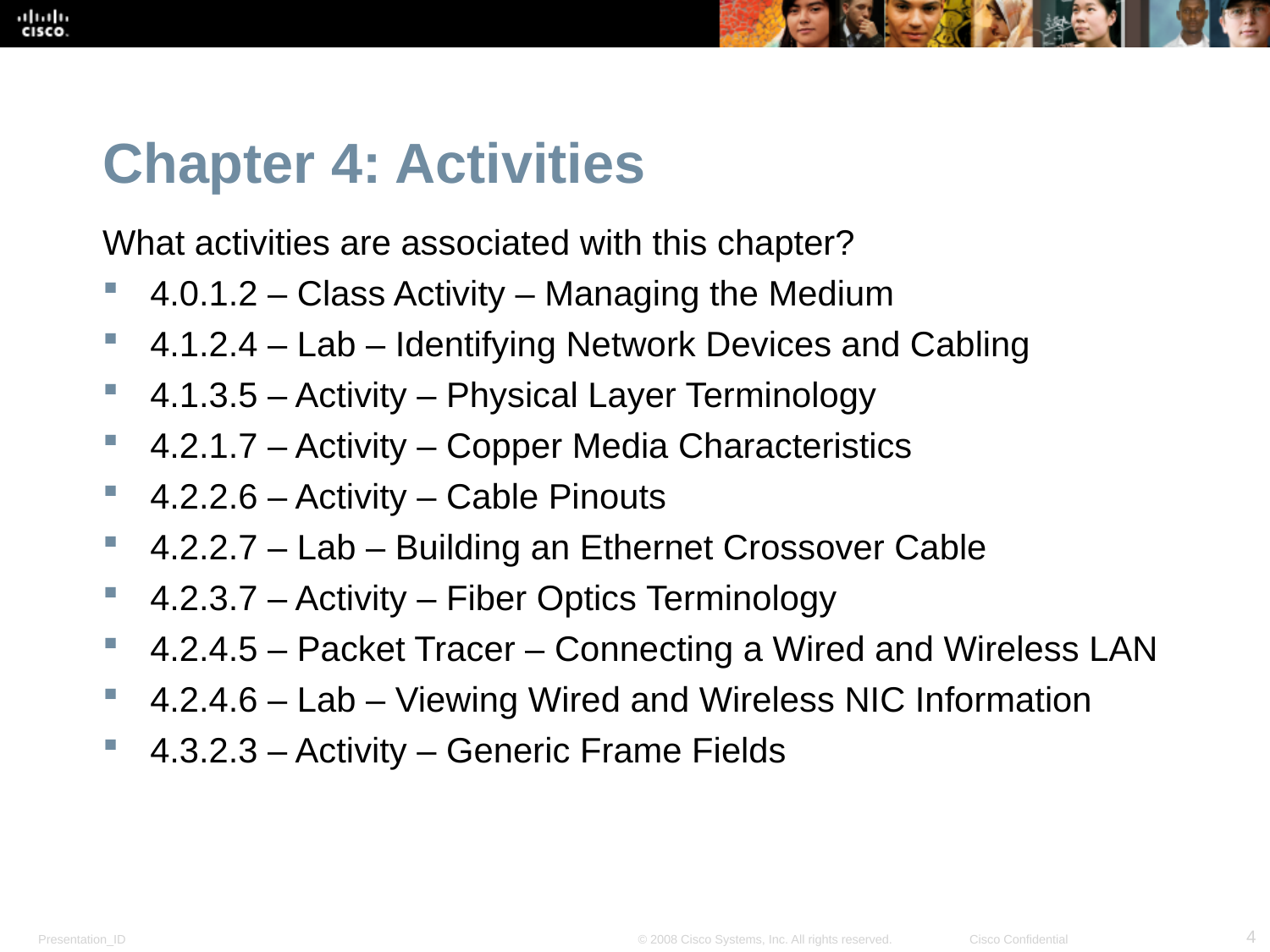

Chapter 4: Activities
What activities are associated with this chapter?
4.0.1.2 – Class Activity – Managing the Medium
4.1.2.4 – Lab – Identifying Network Devices and Cabling
4.1.3.5 – Activity – Physical Layer Terminology
4.2.1.7 – Activity – Copper Media Characteristics
4.2.2.6 – Activity – Cable Pinouts
4.2.2.7 – Lab – Building an Ethernet Crossover Cable
4.2.3.7 – Activity – Fiber Optics Terminology
4.2.4.5 – Packet Tracer – Connecting a Wired and Wireless LAN
4.2.4.6 – Lab – Viewing Wired and Wireless NIC Information
4.3.2.3 – Activity – Generic Frame Fields